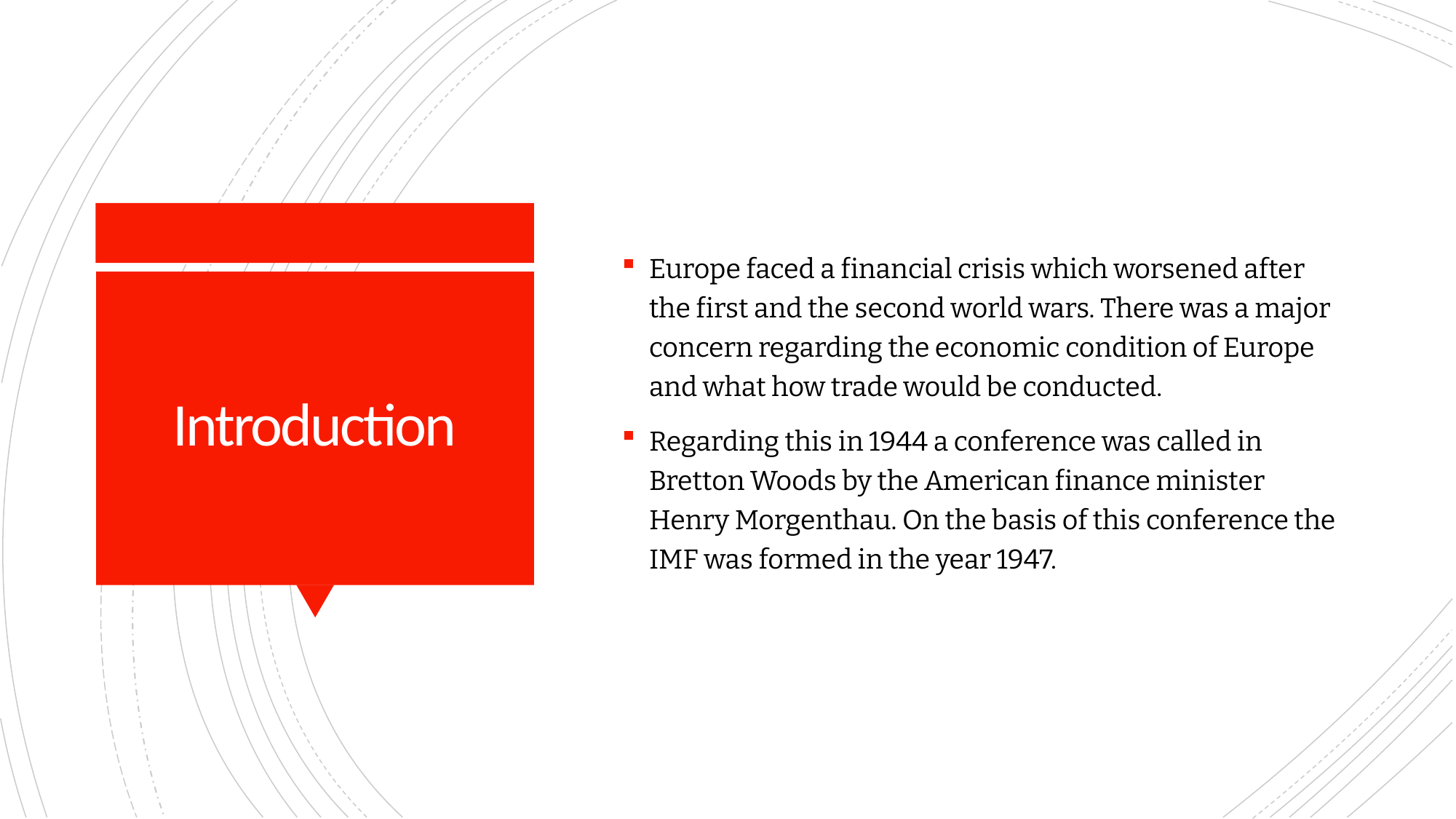

Europe faced a financial crisis which worsened after the first and the second world wars. There was a major concern regarding the economic condition of Europe and what how trade would be conducted.
Regarding this in 1944 a conference was called in Bretton Woods by the American finance minister Henry Morgenthau. On the basis of this conference the IMF was formed in the year 1947.
# Introduction